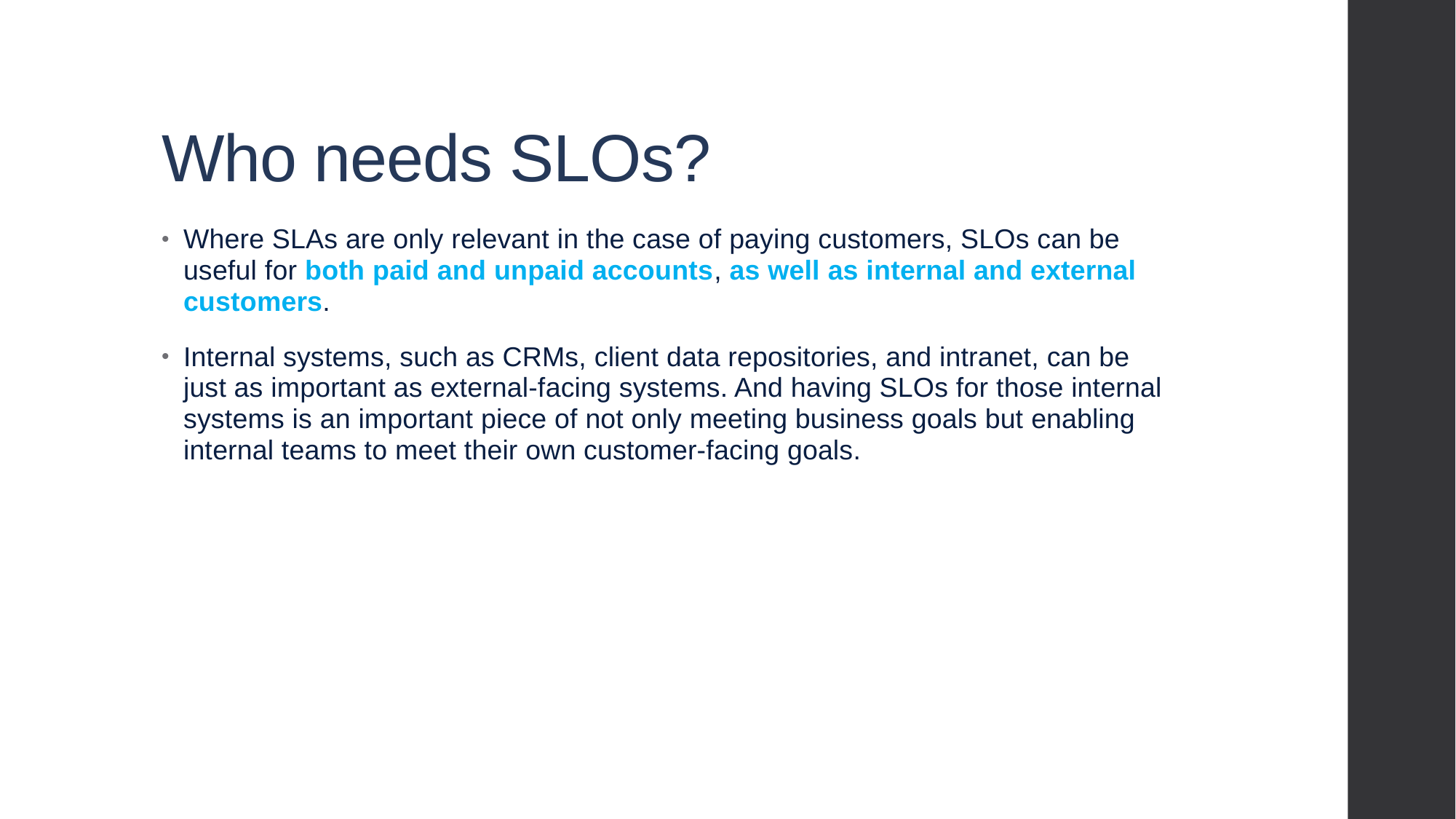

# Who needs SLOs?
Where SLAs are only relevant in the case of paying customers, SLOs can be useful for both paid and unpaid accounts, as well as internal and external customers.
Internal systems, such as CRMs, client data repositories, and intranet, can be just as important as external-facing systems. And having SLOs for those internal systems is an important piece of not only meeting business goals but enabling internal teams to meet their own customer-facing goals.